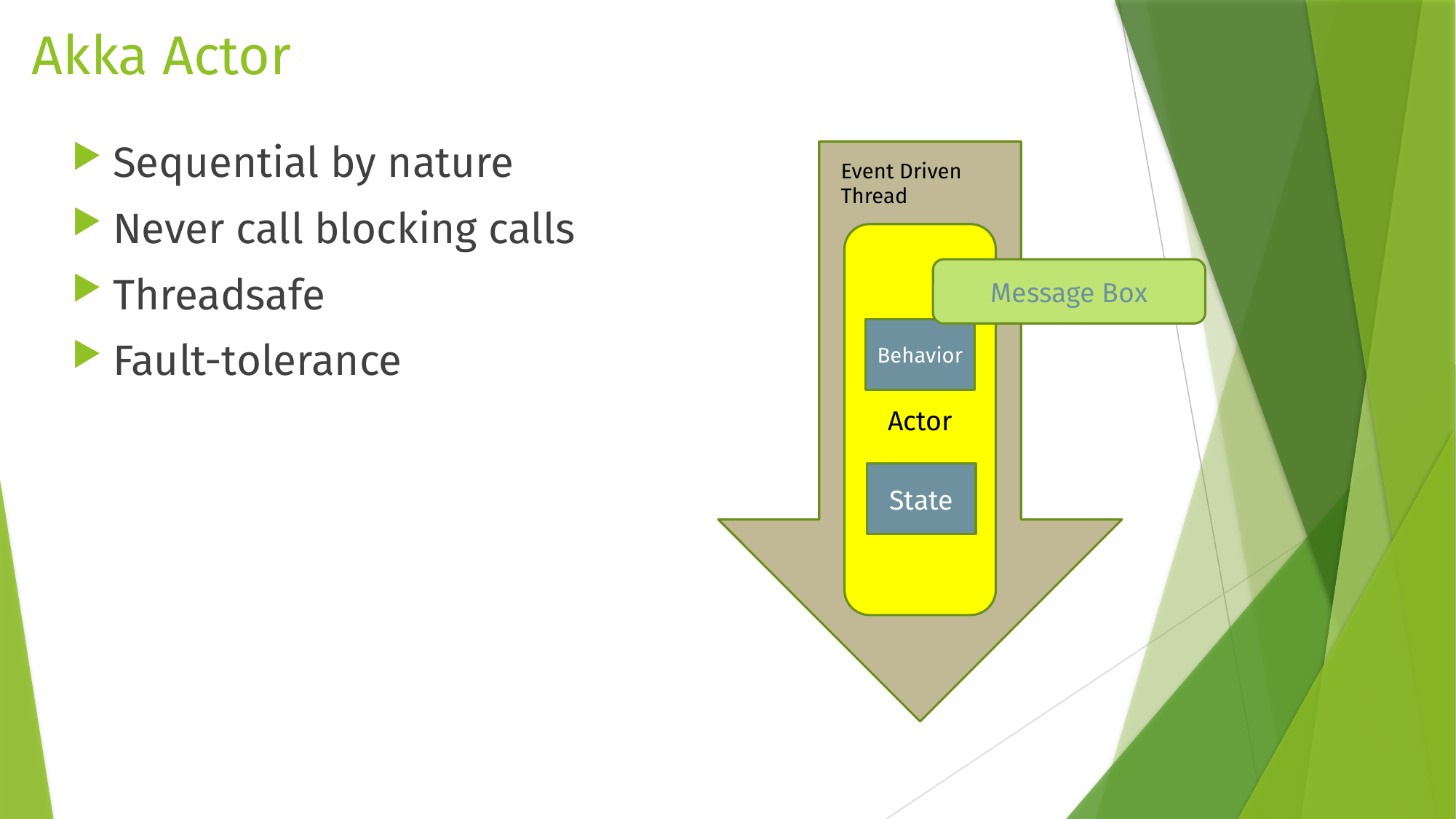

# Akka Actor
Sequential by nature
Never call blocking calls
Threadsafe
Fault-tolerance

E
Event Driven        Thread
Actor
Message Box
Behavior
State